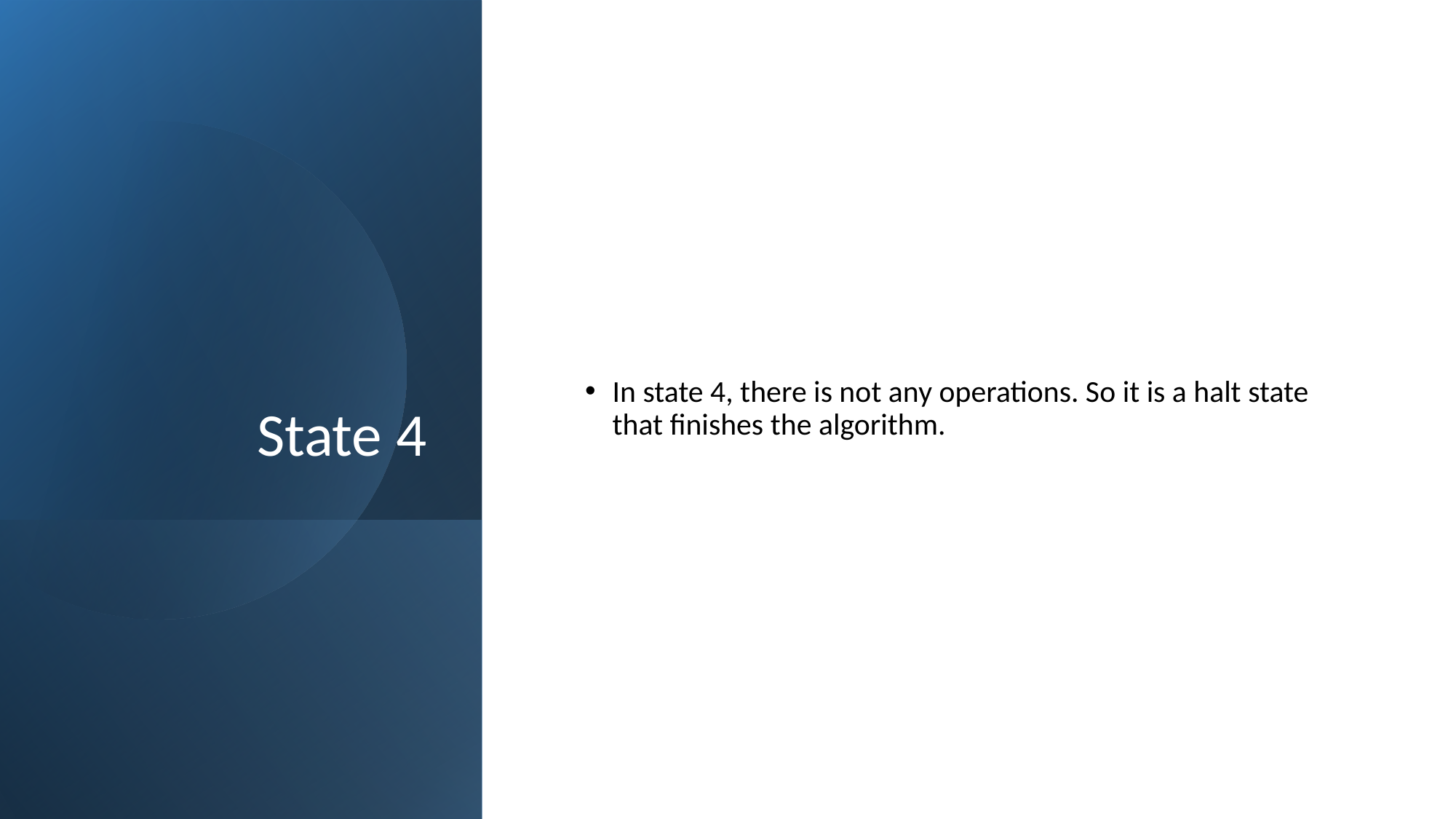

# State 4
In state 4, there is not any operations. So it is a halt state that finishes the algorithm.